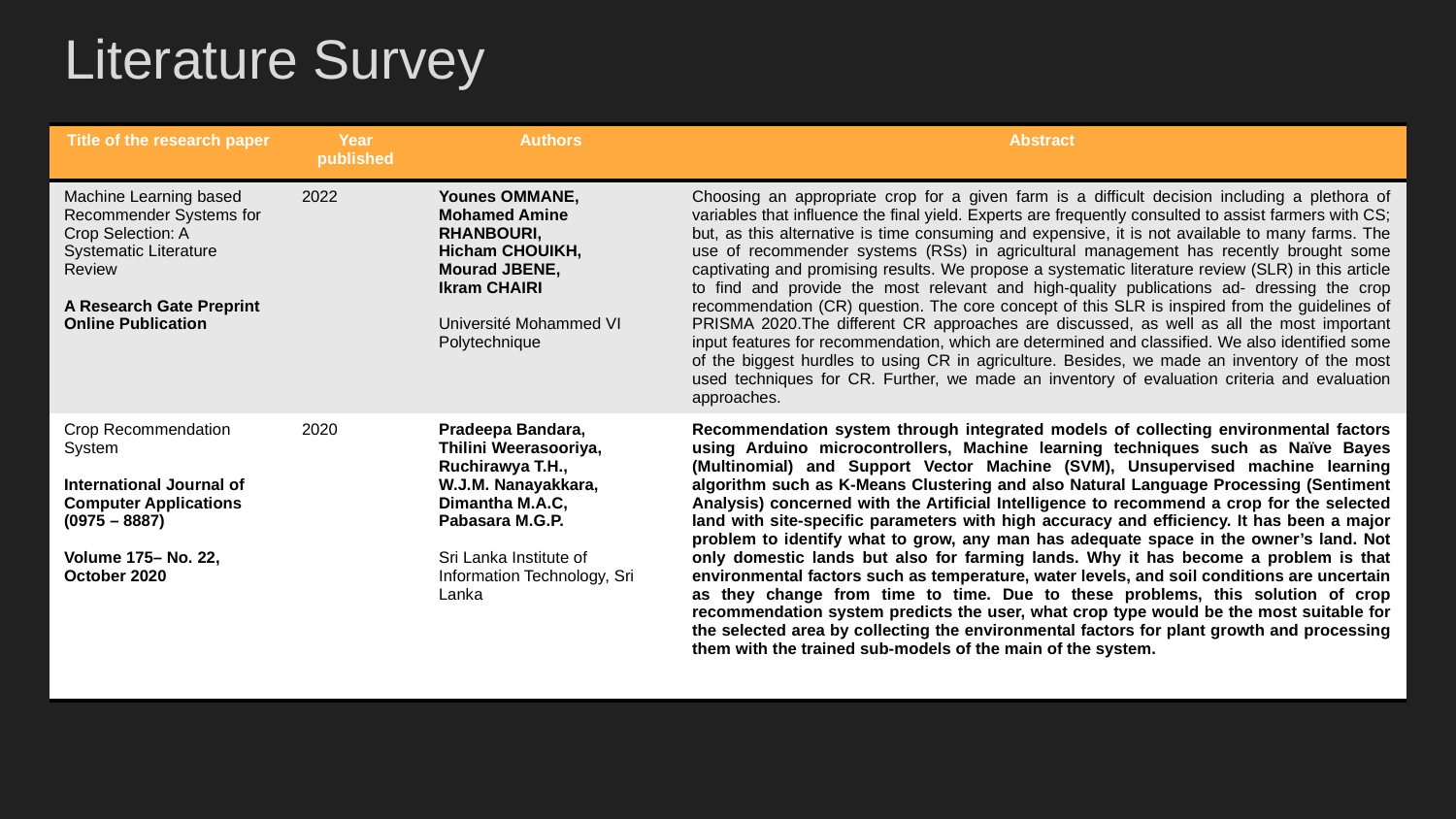

# Literature Survey
| Title of the research paper | Year published | Authors | Abstract |
| --- | --- | --- | --- |
| ﻿Machine Learning based Recommender Systems for Crop Selection: A Systematic Literature Review A Research Gate Preprint Online Publication | 2022 | ﻿Younes OMMANE, Mohamed Amine RHANBOURI, Hicham CHOUIKH, Mourad JBENE, Ikram CHAIRI Université Mohammed VI Polytechnique | Choosing an appropriate crop for a given farm is a difficult decision including a plethora of variables that influence the final yield. Experts are frequently consulted to assist farmers with CS; but, as this alternative is time consuming and expensive, it is not available to many farms. The use of recommender systems (RSs) in agricultural management has recently brought some captivating and promising results. We propose a systematic literature review (SLR) in this article to find and provide the most relevant and high-quality publications ad- dressing the crop recommendation (CR) question. The core concept of this SLR is inspired from the guidelines of PRISMA 2020.The different CR approaches are discussed, as well as all the most important input features for recommendation, which are determined and classified. We also identified some of the biggest hurdles to using CR in agriculture. Besides, we made an inventory of the most used techniques for CR. Further, we made an inventory of evaluation criteria and evaluation approaches. |
| ﻿Crop Recommendation System ﻿International Journal of Computer Applications (0975 – 8887) Volume 175– No. 22, October 2020 | 2020 | ﻿Pradeepa Bandara, Thilini Weerasooriya, Ruchirawya T.H., W.J.M. Nanayakkara, Dimantha M.A.C, Pabasara M.G.P. Sri Lanka Institute of Information Technology, Sri Lanka | ﻿Recommendation system through integrated models of collecting environmental factors using Arduino microcontrollers, Machine learning techniques such as Naïve Bayes (Multinomial) and Support Vector Machine (SVM), Unsupervised machine learning algorithm such as K-Means Clustering and also Natural Language Processing (Sentiment Analysis) concerned with the Artificial Intelligence to recommend a crop for the selected land with site-specific parameters with high accuracy and efficiency. It has been a major problem to identify what to grow, any man has adequate space in the owner’s land. Not only domestic lands but also for farming lands. Why it has become a problem is that environmental factors such as temperature, water levels, and soil conditions are uncertain as they change from time to time. Due to these problems, this solution of crop recommendation system predicts the user, what crop type would be the most suitable for the selected area by collecting the environmental factors for plant growth and processing them with the trained sub-models of the main of the system. |